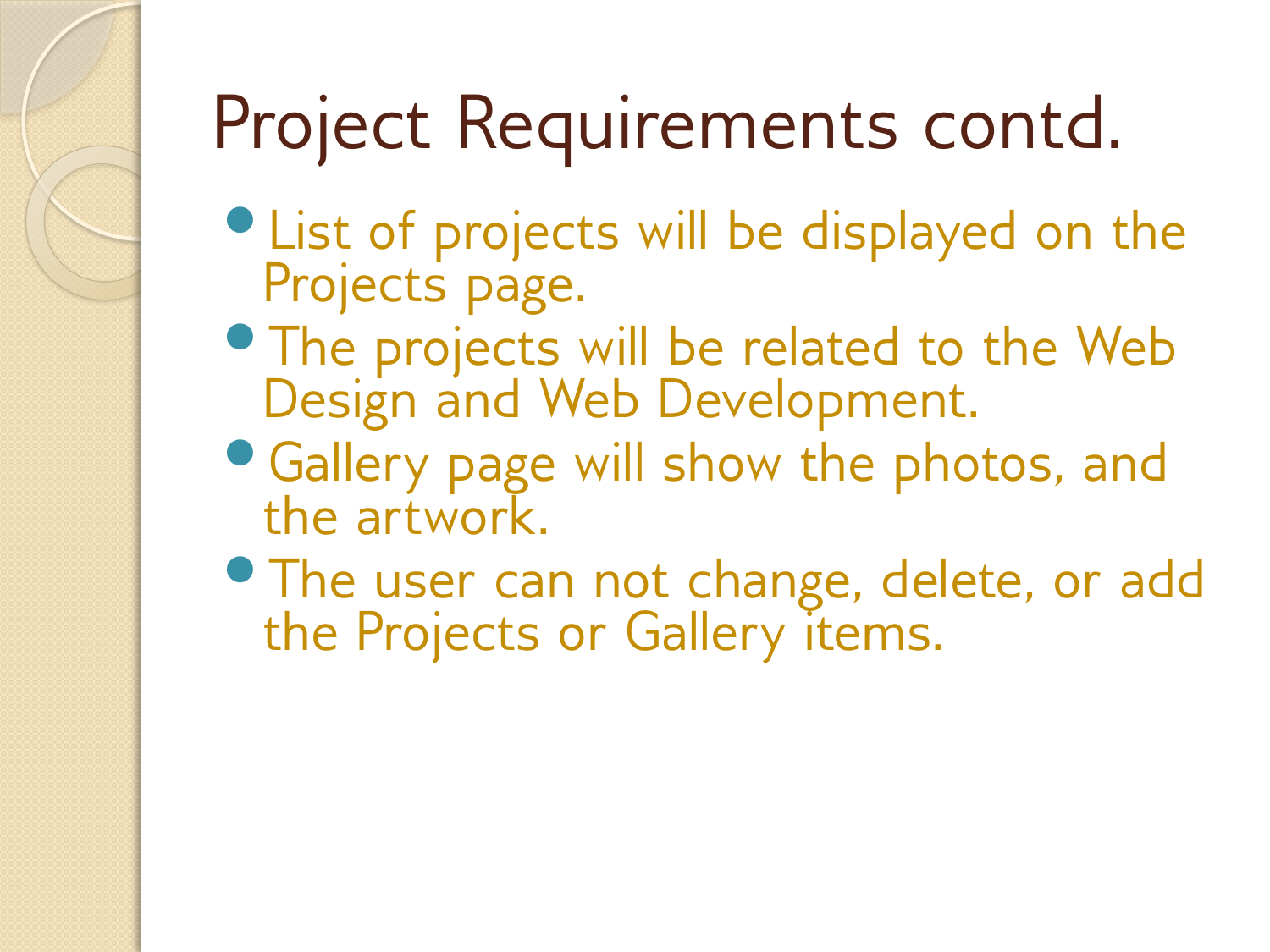

# Project Requirements contd.
List of projects will be displayed on the Projects page.
The projects will be related to the Web Design and Web Development.
Gallery page will show the photos, and the artwork.
The user can not change, delete, or add the Projects or Gallery items.